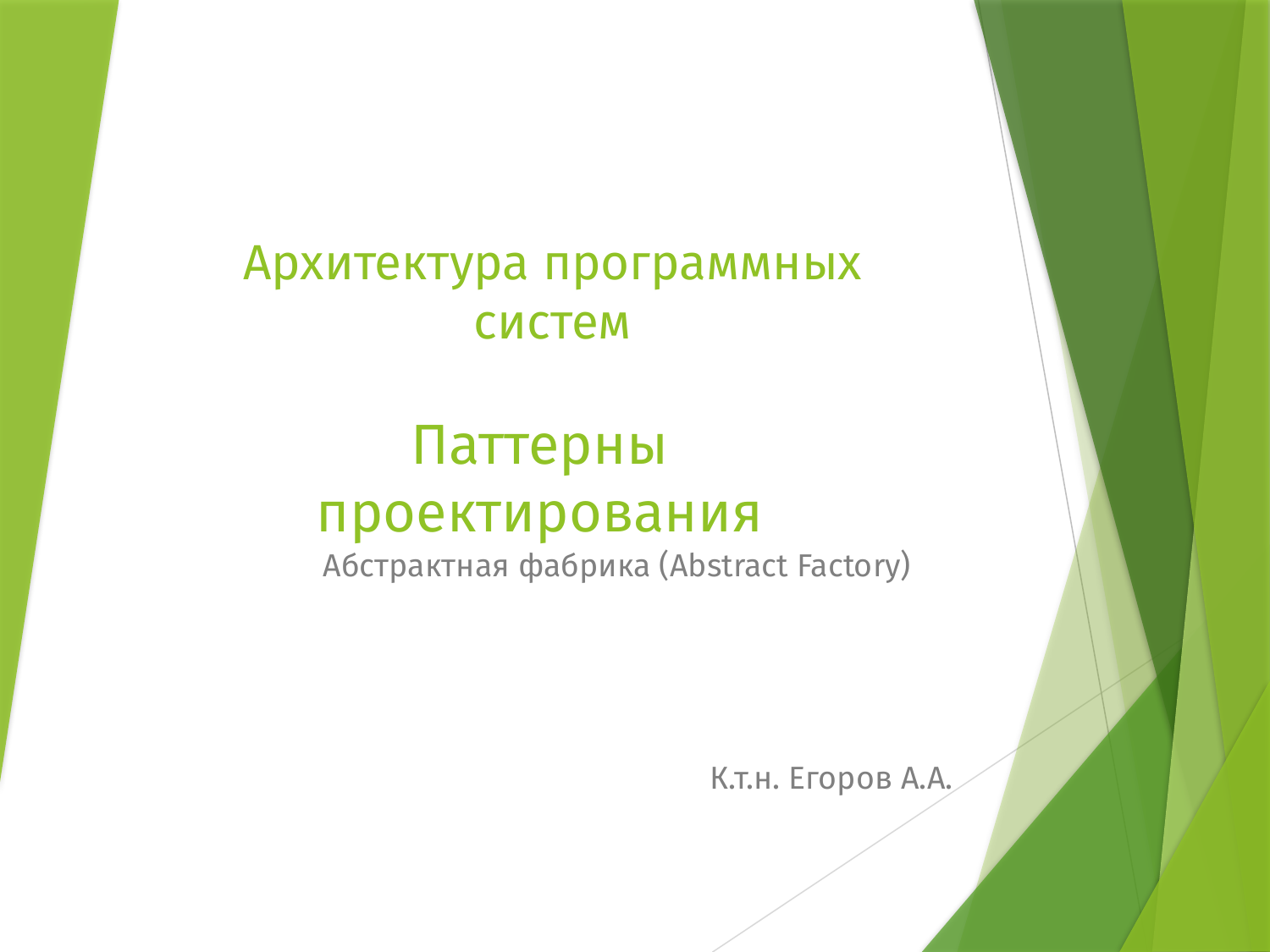

# Архитектура программных систем
Паттерны проектирования
Абстрактная фабрика (Abstract Factory)
К.т.н. Егоров А.А.